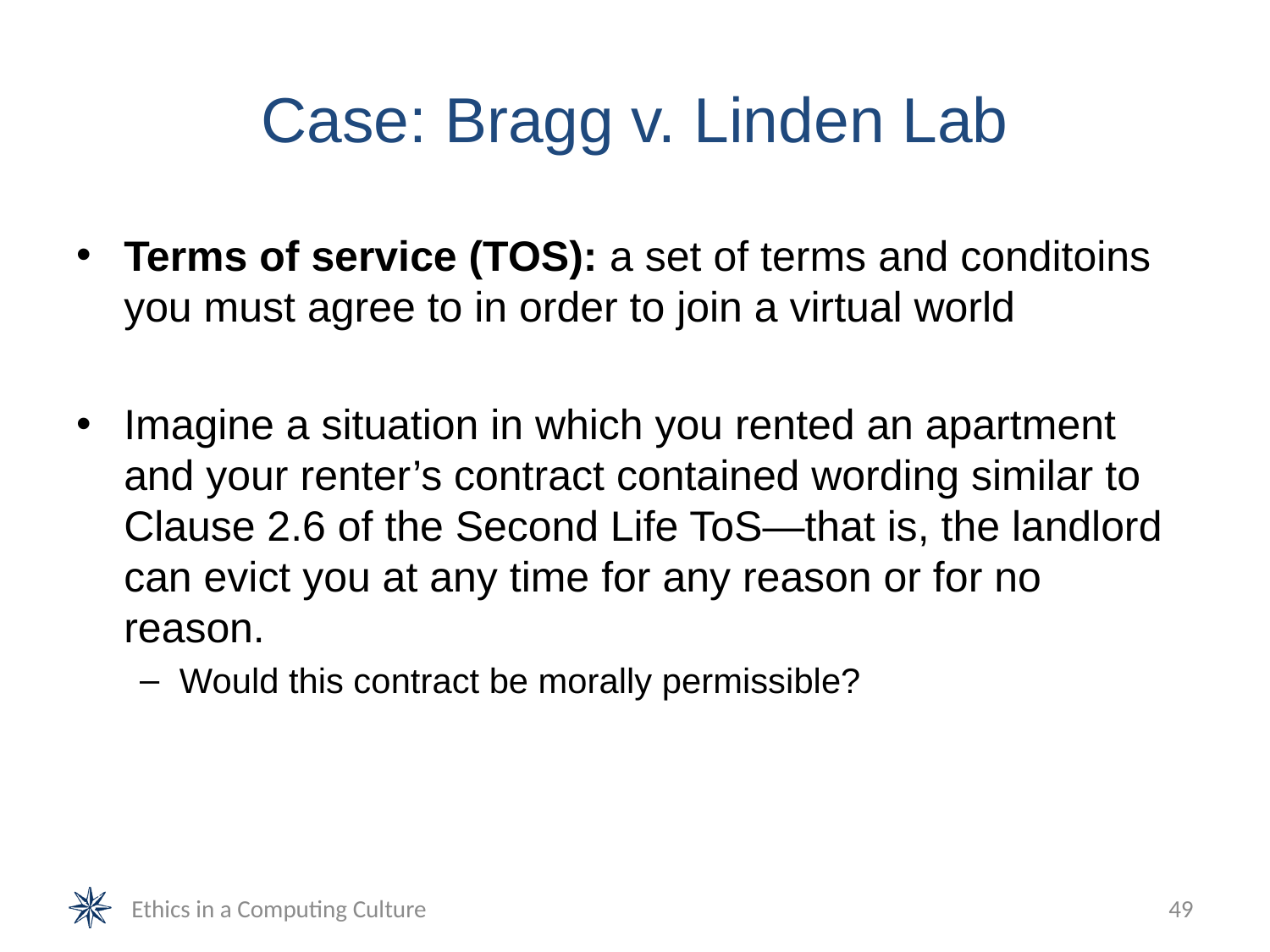

# Case: Bragg v. Linden Lab
Terms of service (TOS): a set of terms and conditoins you must agree to in order to join a virtual world

Imagine a situation in which you rented an apartment and your renter’s contract contained wording similar to Clause 2.6 of the Second Life ToS—that is, the landlord can evict you at any time for any reason or for no reason.
Would this contract be morally permissible?

Ethics in a Computing Culture
49